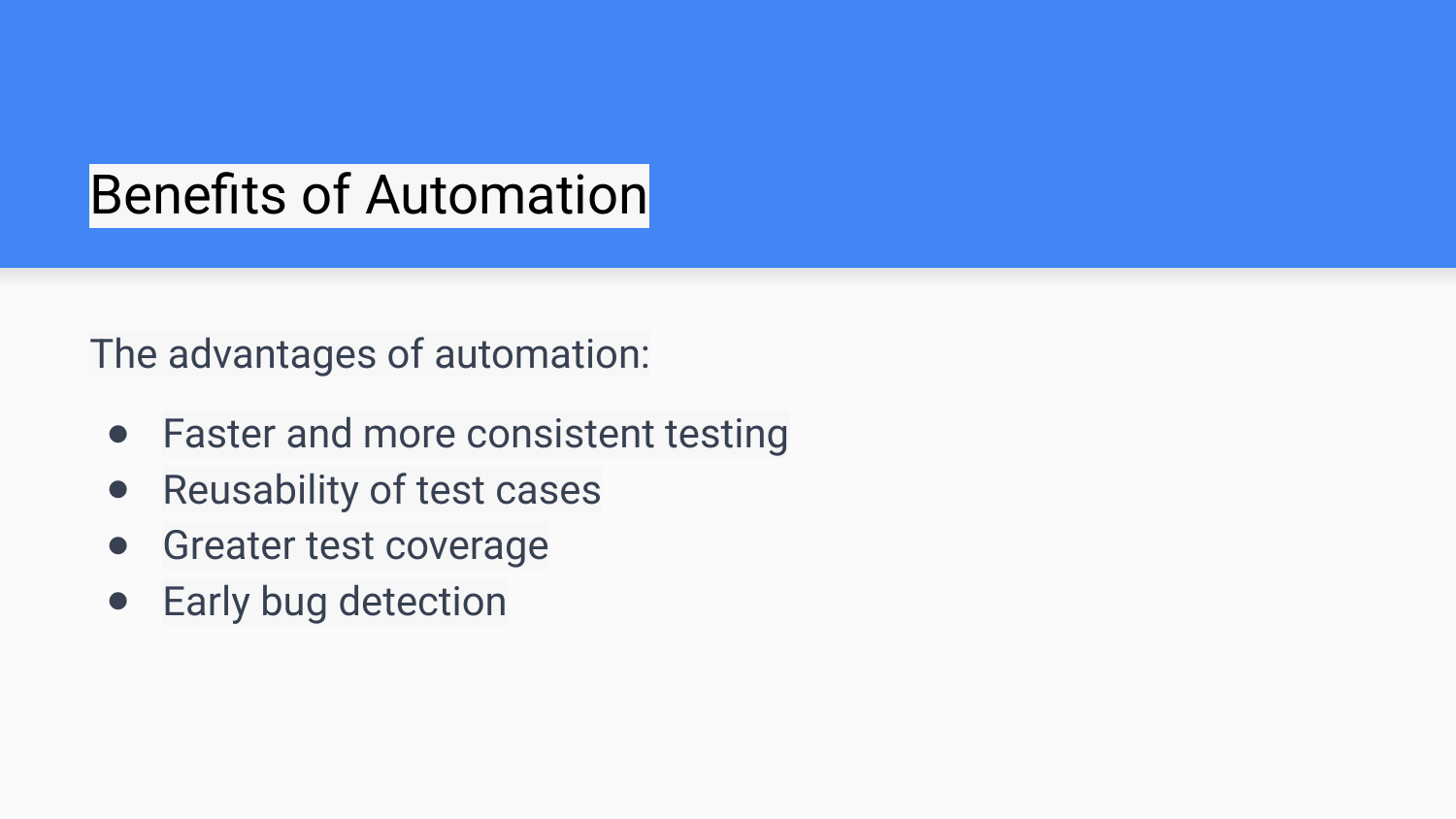

# Benefits of Automation
The advantages of automation:
Faster and more consistent testing
Reusability of test cases
Greater test coverage
Early bug detection